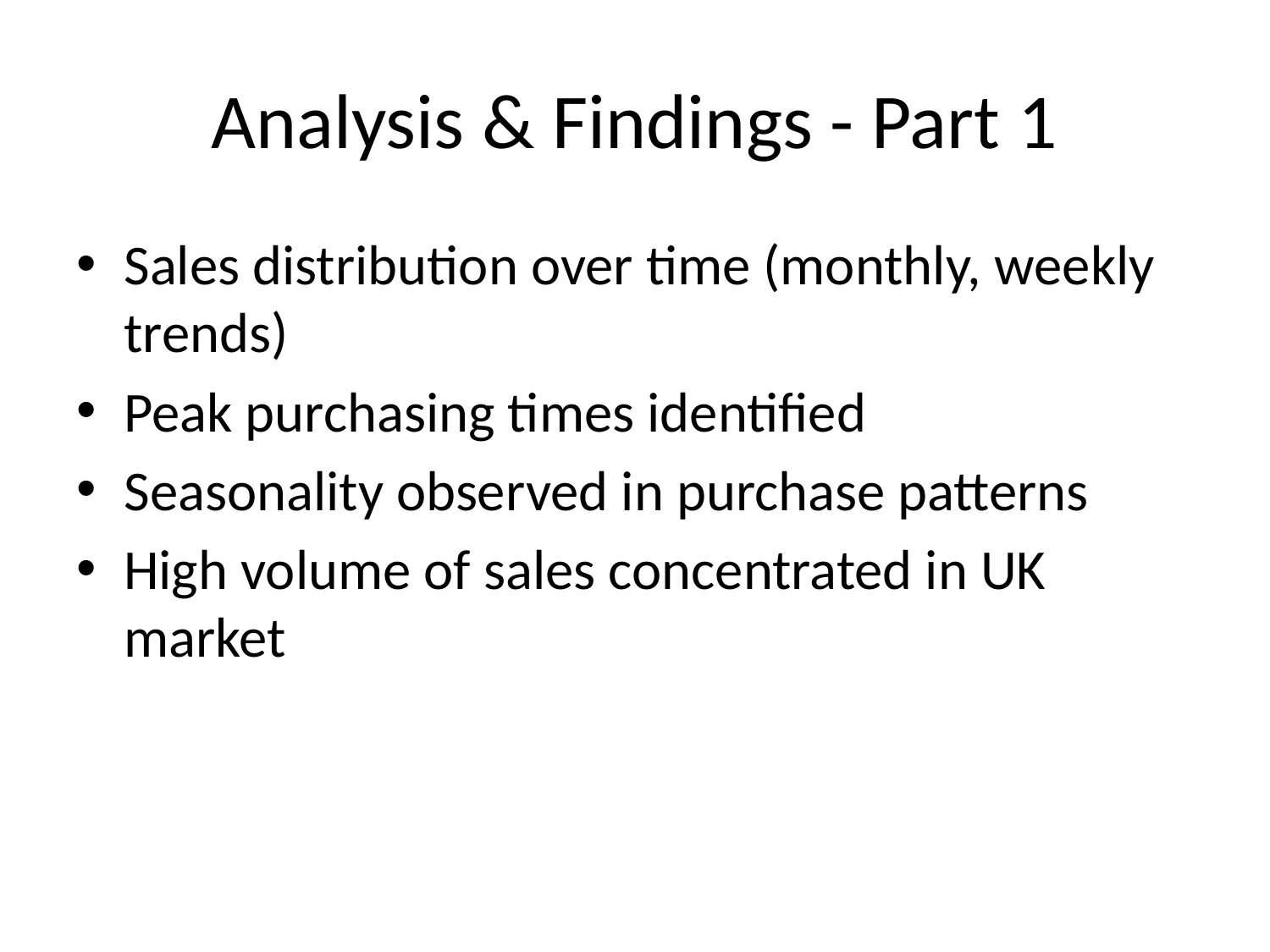

# Analysis & Findings - Part 1
Sales distribution over time (monthly, weekly trends)
Peak purchasing times identified
Seasonality observed in purchase patterns
High volume of sales concentrated in UK market